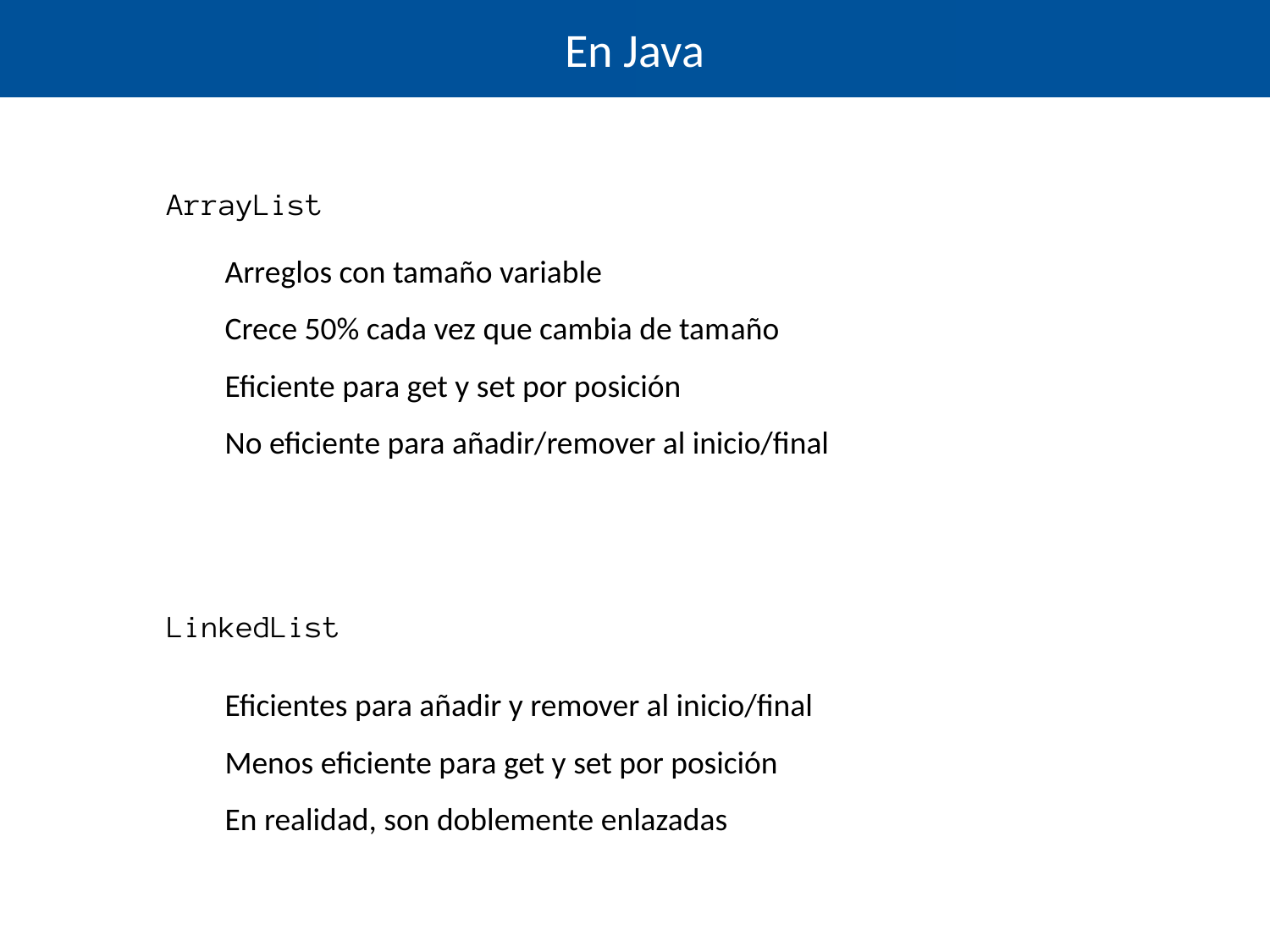

En Java
ArrayList
Arreglos con tamaño variable
Crece 50% cada vez que cambia de tamaño
Eficiente para get y set por posición
No eficiente para añadir/remover al inicio/final
LinkedList
Eficientes para añadir y remover al inicio/final
Menos eficiente para get y set por posición
En realidad, son doblemente enlazadas